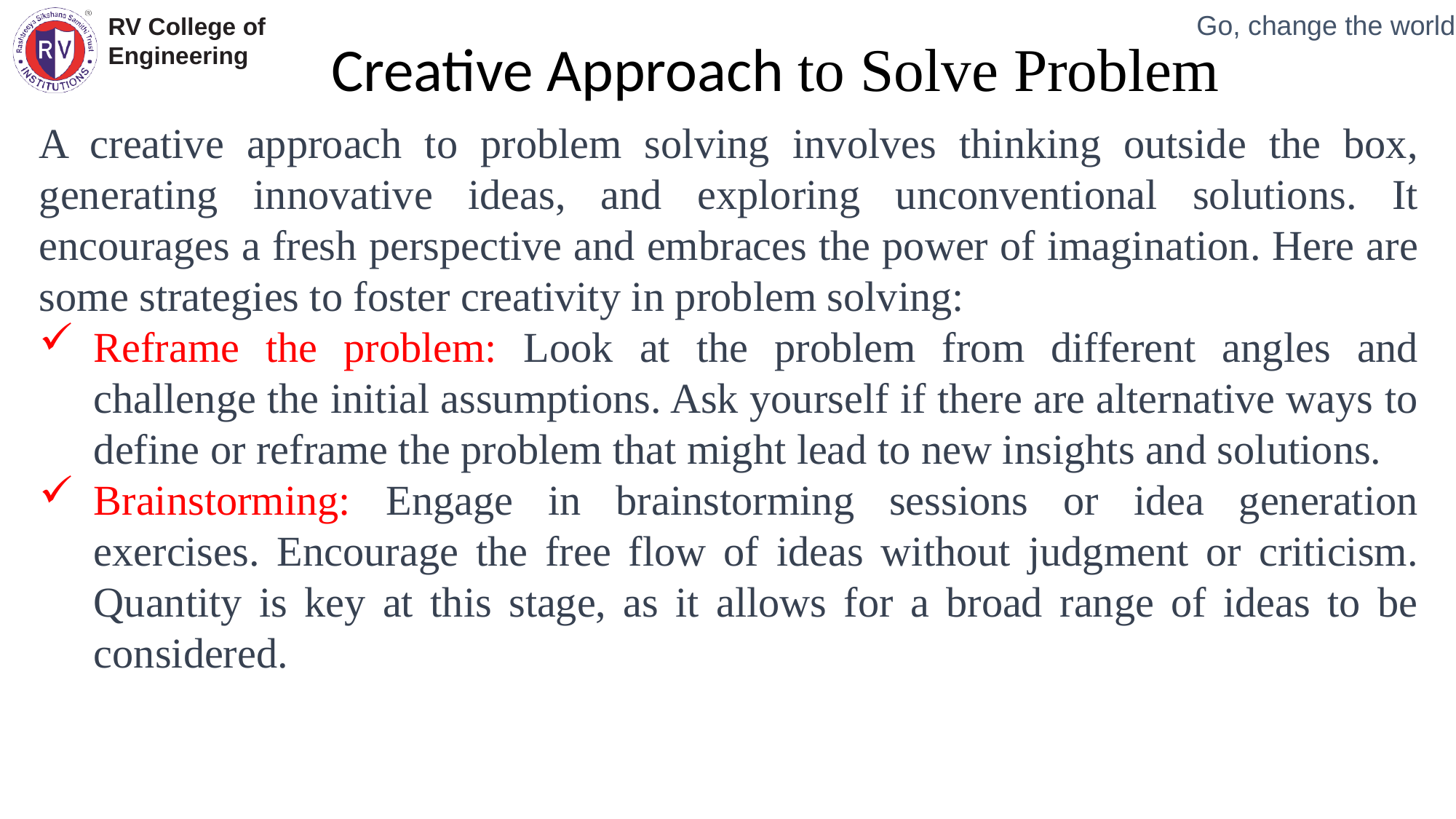

Creative Approach to Solve Problem
Mechanical  Engineering Department
A creative approach to problem solving involves thinking outside the box, generating innovative ideas, and exploring unconventional solutions. It encourages a fresh perspective and embraces the power of imagination. Here are some strategies to foster creativity in problem solving:
Reframe the problem: Look at the problem from different angles and challenge the initial assumptions. Ask yourself if there are alternative ways to define or reframe the problem that might lead to new insights and solutions.
Brainstorming: Engage in brainstorming sessions or idea generation exercises. Encourage the free flow of ideas without judgment or criticism. Quantity is key at this stage, as it allows for a broad range of ideas to be considered.